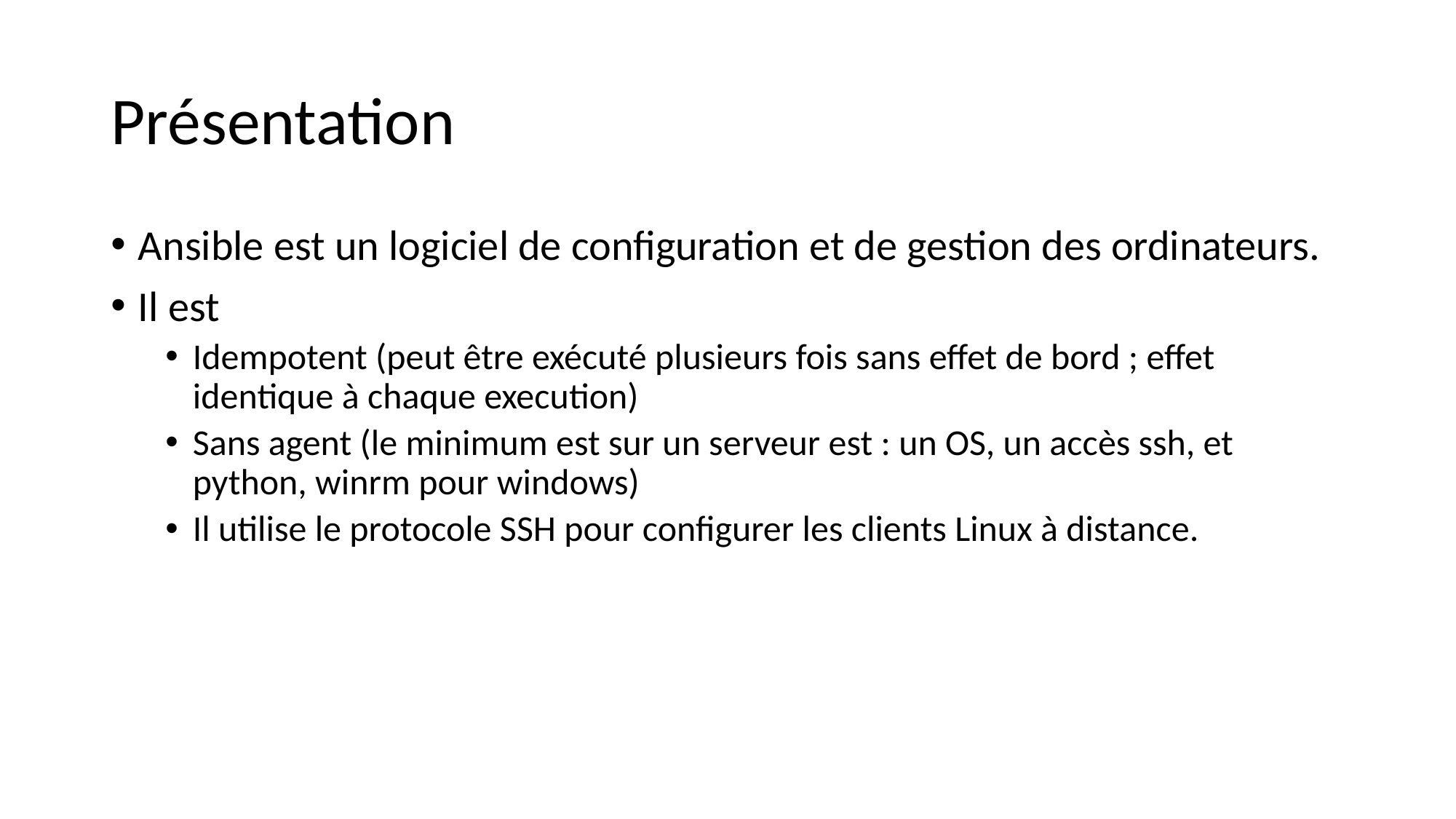

# Présentation
Ansible est un logiciel de configuration et de gestion des ordinateurs.
Il est
Idempotent (peut être exécuté plusieurs fois sans effet de bord ; effet identique à chaque execution)
Sans agent (le minimum est sur un serveur est : un OS, un accès ssh, et python, winrm pour windows)
Il utilise le protocole SSH pour configurer les clients Linux à distance.